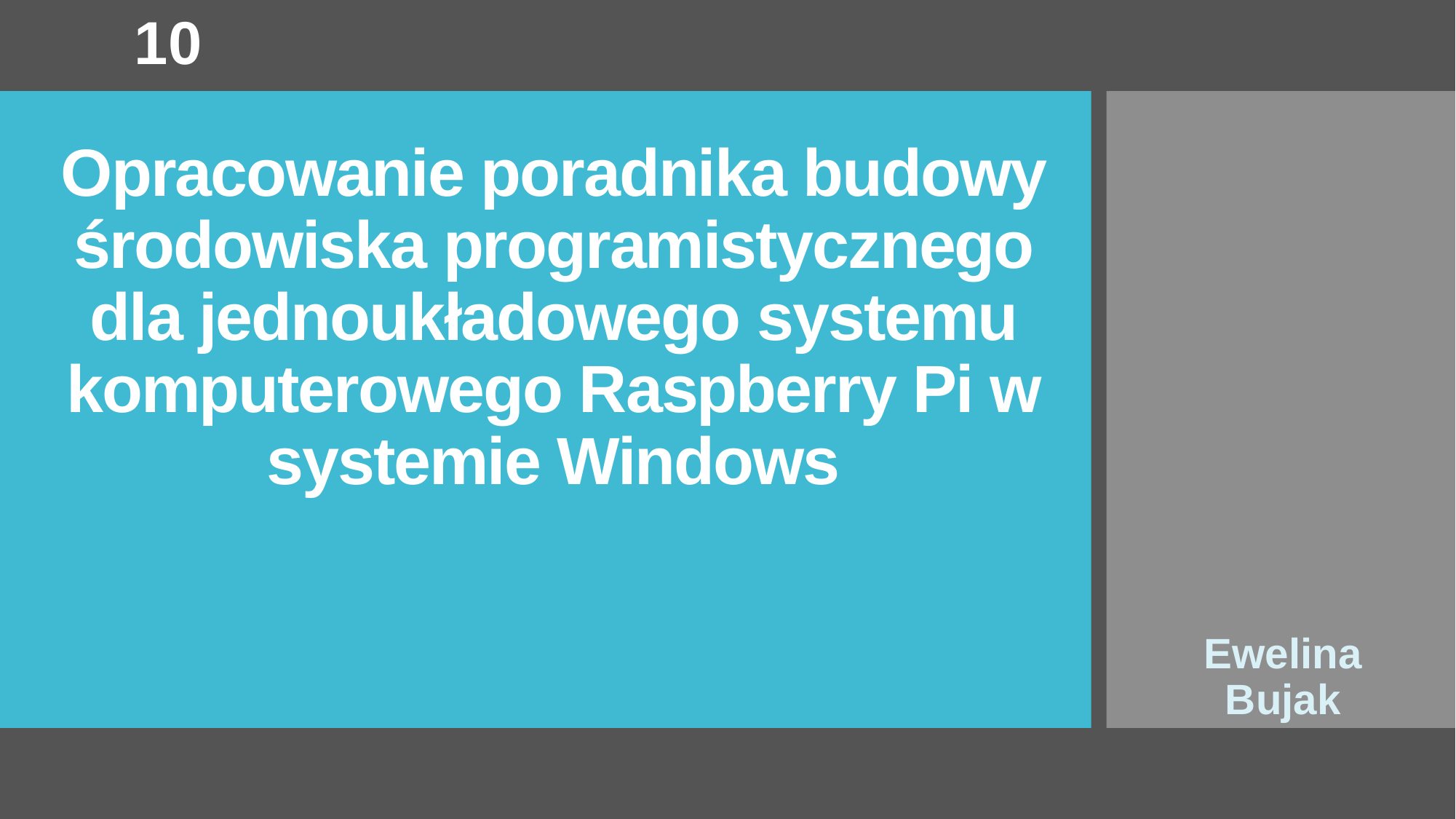

10
# Opracowanie poradnika budowy środowiska programistycznego dla jednoukładowego systemu komputerowego Raspberry Pi w systemie Windows
Ewelina Bujak